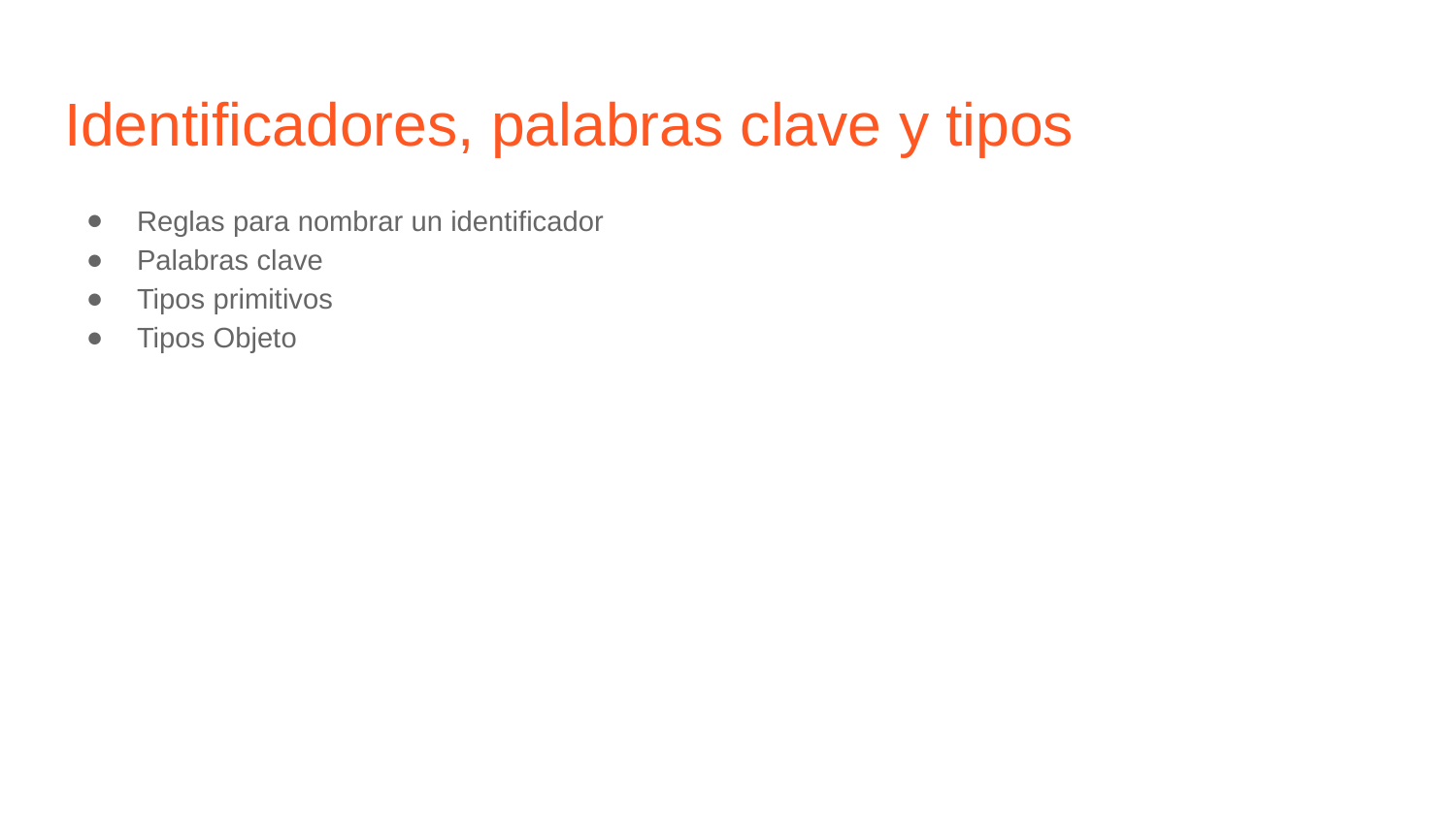

# Identificadores, palabras clave y tipos
Reglas para nombrar un identificador
Palabras clave
Tipos primitivos
Tipos Objeto